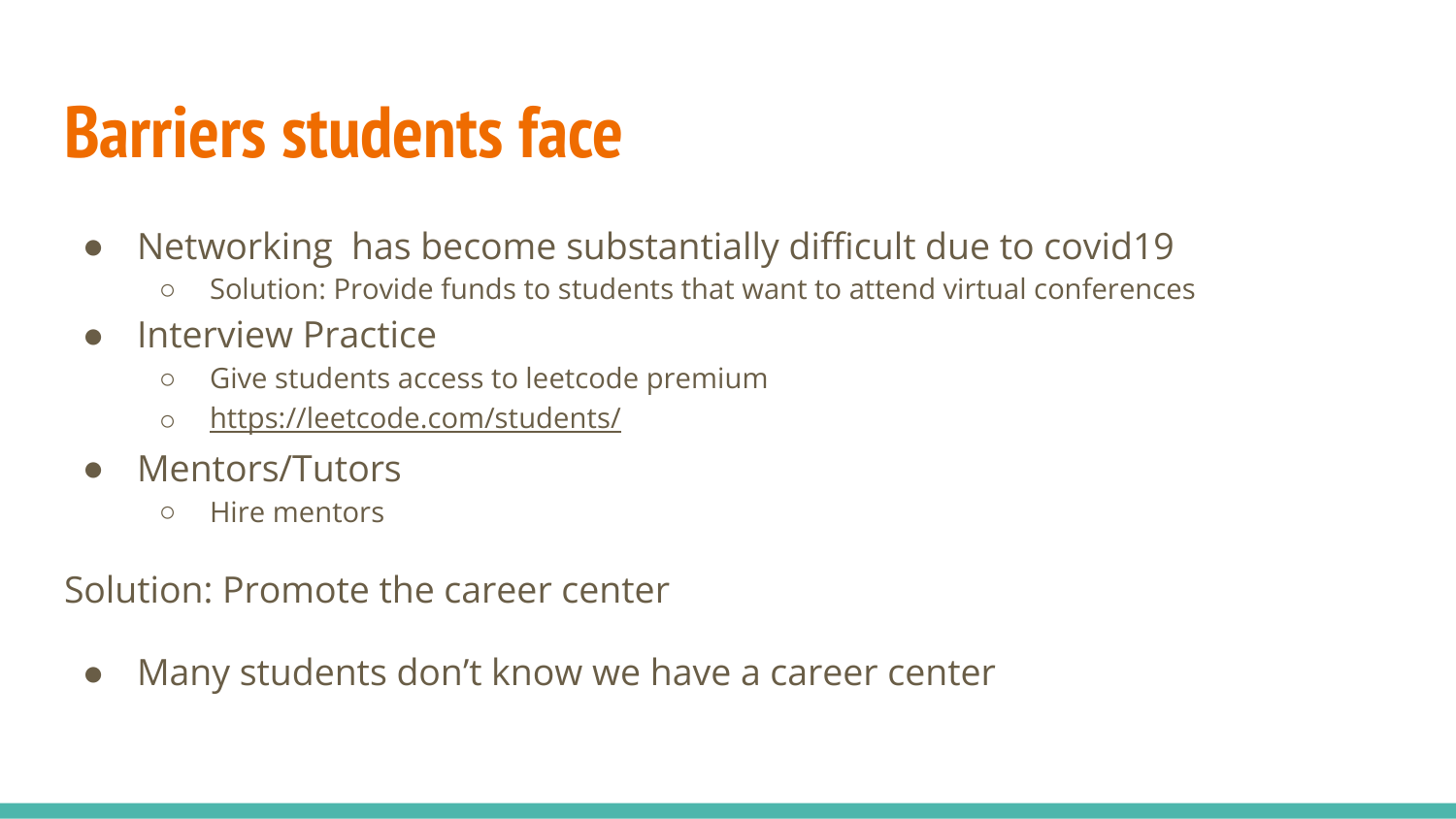

# Barriers students face
Networking  has become substantially difficult due to covid19
Solution: Provide funds to students that want to attend virtual conferences
Interview Practice
Give students access to leetcode premium
https://leetcode.com/students/
Mentors/Tutors
Hire mentors
Solution: Promote the career center
Many students don’t know we have a career center